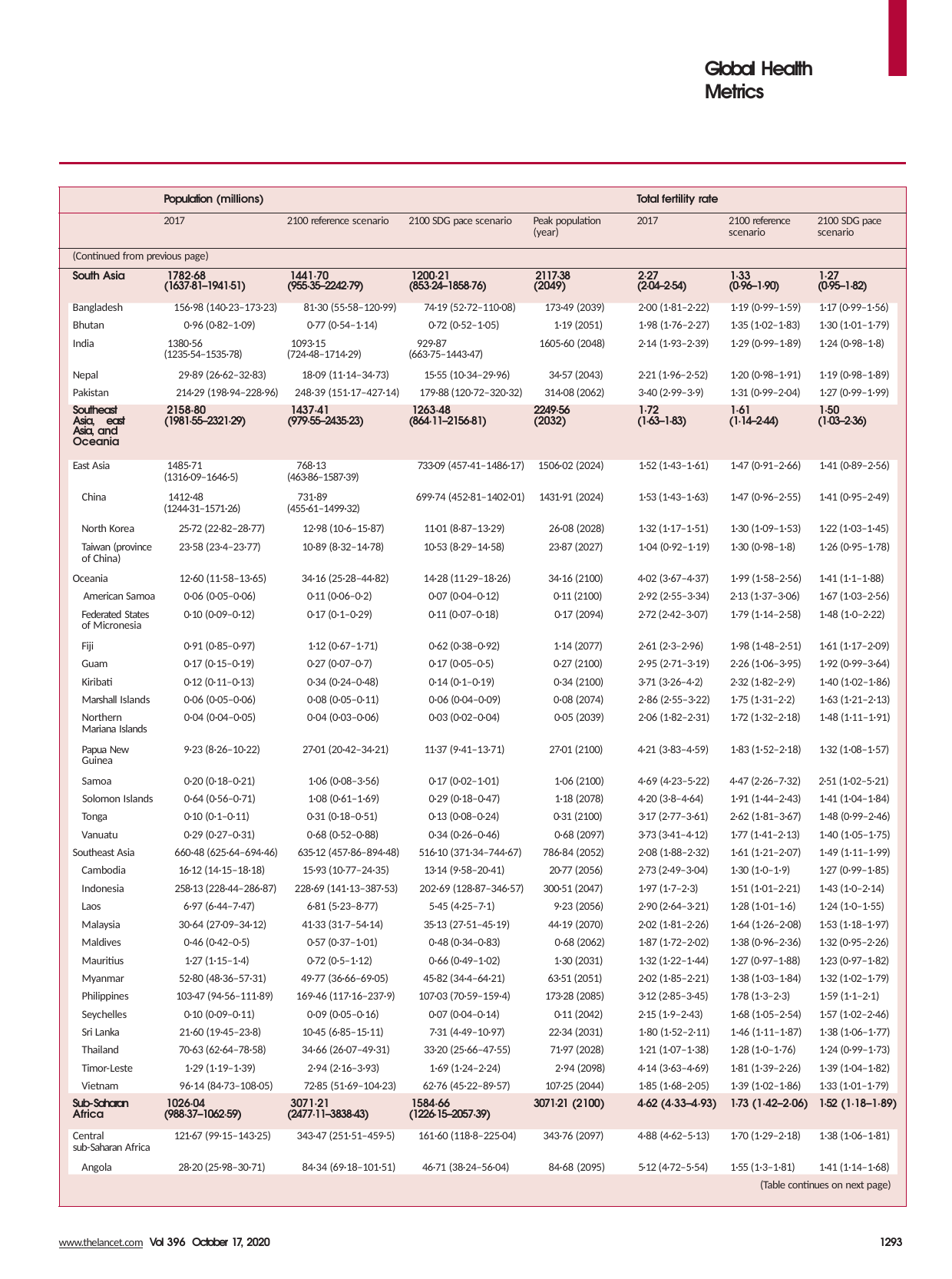

Global Health Metrics
|  |  |  |  |  |  |  |  |
| --- | --- | --- | --- | --- | --- | --- | --- |
|  | Population (millions) |  |  |  | Total fertility rate |  |  |
|  | 2017 | 2100 reference scenario | 2100 SDG pace scenario | Peak population (year) | 2017 | 2100 reference scenario | 2100 SDG pace scenario |
| (Continued from previous page) |  |  |  |  |  |  |  |
| South Asia | 1782·68 (1637·81–1941·51) | 1441·70 (955·35–2242·79) | 1200·21 (853·24–1858·76) | 2117·38 (2049) | 2·27 (2·04–2·54) | 1·33 (0·96–1·90) | 1·27 (0·95–1·82) |
| Bangladesh | 156·98 (140·23–173·23) | 81·30 (55·58–120·99) | 74·19 (52·72–110·08) | 173·49 (2039) | 2·00 (1·81–2·22) | 1·19 (0·99–1·59) | 1·17 (0·99–1·56) |
| Bhutan | 0·96 (0·82–1·09) | 0·77 (0·54–1·14) | 0·72 (0·52–1·05) | 1·19 (2051) | 1·98 (1·76–2·27) | 1·35 (1·02–1·83) | 1·30 (1·01–1·79) |
| India | 1380·56 (1235·54–1535·78) | 1093·15 (724·48–1714·29) | 929·87 (663·75–1443·47) | 1605·60 (2048) | 2·14 (1·93–2·39) | 1·29 (0·99–1·89) | 1·24 (0·98–1·8) |
| Nepal | 29·89 (26·62–32·83) | 18·09 (11·14–34·73) | 15·55 (10·34–29·96) | 34·57 (2043) | 2·21 (1·96–2·52) | 1·20 (0·98–1·91) | 1·19 (0·98–1·89) |
| Pakistan | 214·29 (198·94–228·96) | 248·39 (151·17–427·14) | 179·88 (120·72–320·32) | 314·08 (2062) | 3·40 (2·99–3·9) | 1·31 (0·99–2·04) | 1·27 (0·99–1·99) |
| Southeast Asia, east Asia, and Oceania | 2158·80 (1981·55–2321·29) | 1437·41 (979·55–2435·23) | 1263·48 (864·11–2156·81) | 2249·56 (2032) | 1·72 (1·63–1·83) | 1·61 (1·14–2·44) | 1·50 (1·03–2·36) |
| East Asia | 1485·71 (1316·09–1646·5) | 768·13 (463·86–1587·39) | 733·09 (457·41–1486·17) | 1506·02 (2024) | 1·52 (1·43–1·61) | 1·47 (0·91–2·66) | 1·41 (0·89–2·56) |
| China | 1412·48 (1244·31–1571·26) | 731·89 (455·61–1499·32) | 699·74 (452·81–1402·01) | 1431·91 (2024) | 1·53 (1·43–1·63) | 1·47 (0·96–2·55) | 1·41 (0·95–2·49) |
| North Korea | 25·72 (22·82–28·77) | 12·98 (10·6–15·87) | 11·01 (8·87–13·29) | 26·08 (2028) | 1·32 (1·17–1·51) | 1·30 (1·09–1·53) | 1·22 (1·03–1·45) |
| Taiwan (province of China) | 23·58 (23·4–23·77) | 10·89 (8·32–14·78) | 10·53 (8·29–14·58) | 23·87 (2027) | 1·04 (0·92–1·19) | 1·30 (0·98–1·8) | 1·26 (0·95–1·78) |
| Oceania | 12·60 (11·58–13·65) | 34·16 (25·28–44·82) | 14·28 (11·29–18·26) | 34·16 (2100) | 4·02 (3·67–4·37) | 1·99 (1·58–2·56) | 1·41 (1·1–1·88) |
| American Samoa | 0·06 (0·05–0·06) | 0·11 (0·06–0·2) | 0·07 (0·04–0·12) | 0·11 (2100) | 2·92 (2·55–3·34) | 2·13 (1·37–3·06) | 1·67 (1·03–2·56) |
| Federated States of Micronesia | 0·10 (0·09–0·12) | 0·17 (0·1–0·29) | 0·11 (0·07–0·18) | 0·17 (2094) | 2·72 (2·42–3·07) | 1·79 (1·14–2·58) | 1·48 (1·0–2·22) |
| Fiji | 0·91 (0·85–0·97) | 1·12 (0·67–1·71) | 0·62 (0·38–0·92) | 1·14 (2077) | 2·61 (2·3–2·96) | 1·98 (1·48–2·51) | 1·61 (1·17–2·09) |
| Guam | 0·17 (0·15–0·19) | 0·27 (0·07–0·7) | 0·17 (0·05–0·5) | 0·27 (2100) | 2·95 (2·71–3·19) | 2·26 (1·06–3·95) | 1·92 (0·99–3·64) |
| Kiribati | 0·12 (0·11–0·13) | 0·34 (0·24–0·48) | 0·14 (0·1–0·19) | 0·34 (2100) | 3·71 (3·26–4·2) | 2·32 (1·82–2·9) | 1·40 (1·02–1·86) |
| Marshall Islands | 0·06 (0·05–0·06) | 0·08 (0·05–0·11) | 0·06 (0·04–0·09) | 0·08 (2074) | 2·86 (2·55–3·22) | 1·75 (1·31–2·2) | 1·63 (1·21–2·13) |
| Northern Mariana Islands | 0·04 (0·04–0·05) | 0·04 (0·03–0·06) | 0·03 (0·02–0·04) | 0·05 (2039) | 2·06 (1·82–2·31) | 1·72 (1·32–2·18) | 1·48 (1·11–1·91) |
| Papua New Guinea | 9·23 (8·26–10·22) | 27·01 (20·42–34·21) | 11·37 (9·41–13·71) | 27·01 (2100) | 4·21 (3·83–4·59) | 1·83 (1·52–2·18) | 1·32 (1·08–1·57) |
| Samoa | 0·20 (0·18–0·21) | 1·06 (0·08–3·56) | 0·17 (0·02–1·01) | 1·06 (2100) | 4·69 (4·23–5·22) | 4·47 (2·26–7·32) | 2·51 (1·02–5·21) |
| Solomon Islands | 0·64 (0·56–0·71) | 1·08 (0·61–1·69) | 0·29 (0·18–0·47) | 1·18 (2078) | 4·20 (3·8–4·64) | 1·91 (1·44–2·43) | 1·41 (1·04–1·84) |
| Tonga | 0·10 (0·1–0·11) | 0·31 (0·18–0·51) | 0·13 (0·08–0·24) | 0·31 (2100) | 3·17 (2·77–3·61) | 2·62 (1·81–3·67) | 1·48 (0·99–2·46) |
| Vanuatu | 0·29 (0·27–0·31) | 0·68 (0·52–0·88) | 0·34 (0·26–0·46) | 0·68 (2097) | 3·73 (3·41–4·12) | 1·77 (1·41–2·13) | 1·40 (1·05–1·75) |
| Southeast Asia | 660·48 (625·64–694·46) | 635·12 (457·86–894·48) | 516·10 (371·34–744·67) | 786·84 (2052) | 2·08 (1·88–2·32) | 1·61 (1·21–2·07) | 1·49 (1·11–1·99) |
| Cambodia | 16·12 (14·15–18·18) | 15·93 (10·77–24·35) | 13·14 (9·58–20·41) | 20·77 (2056) | 2·73 (2·49–3·04) | 1·30 (1·0–1·9) | 1·27 (0·99–1·85) |
| Indonesia | 258·13 (228·44–286·87) | 228·69 (141·13–387·53) | 202·69 (128·87–346·57) | 300·51 (2047) | 1·97 (1·7–2·3) | 1·51 (1·01–2·21) | 1·43 (1·0–2·14) |
| Laos | 6·97 (6·44–7·47) | 6·81 (5·23–8·77) | 5·45 (4·25–7·1) | 9·23 (2056) | 2·90 (2·64–3·21) | 1·28 (1·01–1·6) | 1·24 (1·0–1·55) |
| Malaysia | 30·64 (27·09–34·12) | 41·33 (31·7–54·14) | 35·13 (27·51–45·19) | 44·19 (2070) | 2·02 (1·81–2·26) | 1·64 (1·26–2·08) | 1·53 (1·18–1·97) |
| Maldives | 0·46 (0·42–0·5) | 0·57 (0·37–1·01) | 0·48 (0·34–0·83) | 0·68 (2062) | 1·87 (1·72–2·02) | 1·38 (0·96–2·36) | 1·32 (0·95–2·26) |
| Mauritius | 1·27 (1·15–1·4) | 0·72 (0·5–1·12) | 0·66 (0·49–1·02) | 1·30 (2031) | 1·32 (1·22–1·44) | 1·27 (0·97–1·88) | 1·23 (0·97–1·82) |
| Myanmar | 52·80 (48·36–57·31) | 49·77 (36·66–69·05) | 45·82 (34·4–64·21) | 63·51 (2051) | 2·02 (1·85–2·21) | 1·38 (1·03–1·84) | 1·32 (1·02–1·79) |
| Philippines | 103·47 (94·56–111·89) | 169·46 (117·16–237·9) | 107·03 (70·59–159·4) | 173·28 (2085) | 3·12 (2·85–3·45) | 1·78 (1·3–2·3) | 1·59 (1·1–2·1) |
| Seychelles | 0·10 (0·09–0·11) | 0·09 (0·05–0·16) | 0·07 (0·04–0·14) | 0·11 (2042) | 2·15 (1·9–2·43) | 1·68 (1·05–2·54) | 1·57 (1·02–2·46) |
| Sri Lanka | 21·60 (19·45–23·8) | 10·45 (6·85–15·11) | 7·31 (4·49–10·97) | 22·34 (2031) | 1·80 (1·52–2·11) | 1·46 (1·11–1·87) | 1·38 (1·06–1·77) |
| Thailand | 70·63 (62·64–78·58) | 34·66 (26·07–49·31) | 33·20 (25·66–47·55) | 71·97 (2028) | 1·21 (1·07–1·38) | 1·28 (1·0–1·76) | 1·24 (0·99–1·73) |
| Timor-Leste | 1·29 (1·19–1·39) | 2·94 (2·16–3·93) | 1·69 (1·24–2·24) | 2·94 (2098) | 4·14 (3·63–4·69) | 1·81 (1·39–2·26) | 1·39 (1·04–1·82) |
| Vietnam | 96·14 (84·73–108·05) | 72·85 (51·69–104·23) | 62·76 (45·22–89·57) | 107·25 (2044) | 1·85 (1·68–2·05) | 1·39 (1·02–1·86) | 1·33 (1·01–1·79) |
| Sub-Saharan Africa | 1026·04 (988·37–1062·59) | 3071·21 (2477·11–3838·43) | 1584·66 (1226·15–2057·39) | 3071·21 (2100) | 4·62 (4·33–4·93) | 1·73 (1·42–2·06) | 1·52 (1·18–1·89) |
| Central sub-Saharan Africa | 121·67 (99·15–143·25) | 343·47 (251·51–459·5) | 161·60 (118·8–225·04) | 343·76 (2097) | 4·88 (4·62–5·13) | 1·70 (1·29–2·18) | 1·38 (1·06–1·81) |
| Angola | 28·20 (25·98–30·71) | 84·34 (69·18–101·51) | 46·71 (38·24–56·04) | 84·68 (2095) | 5·12 (4·72–5·54) | 1·55 (1·3–1·81) | 1·41 (1·14–1·68) |
|  |  |  |  |  |  | (Table continues on next page) |  |

www.thelancet.com Vol 396 October 17, 2020
1293